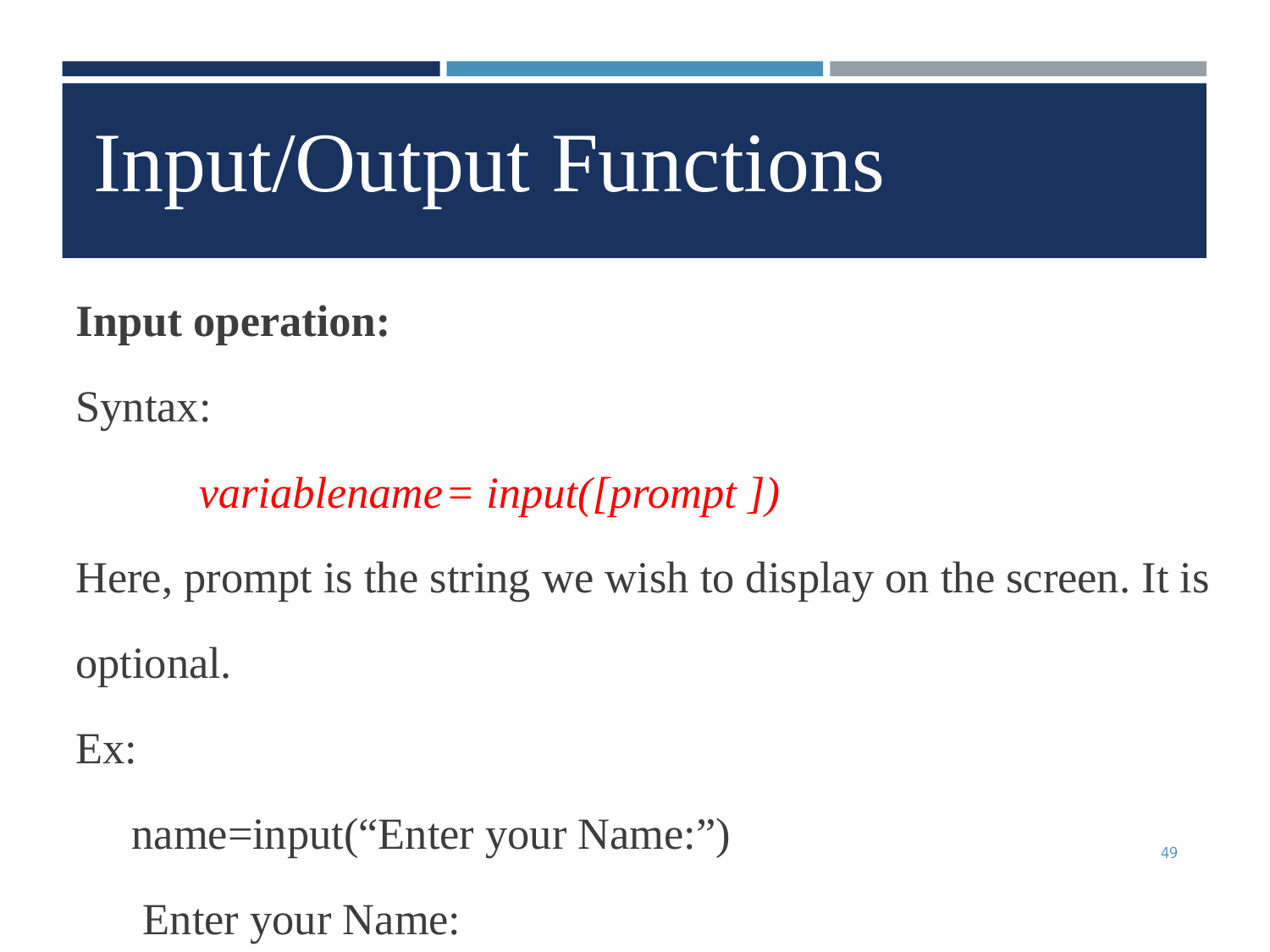

Input/Output Functions
Input operation:
Syntax:
	variablename	= input([prompt ])
Here, prompt is the string we wish to display on the screen. It is optional.
Ex:
     name=input(“Enter your Name:”)
      Enter your Name:

49